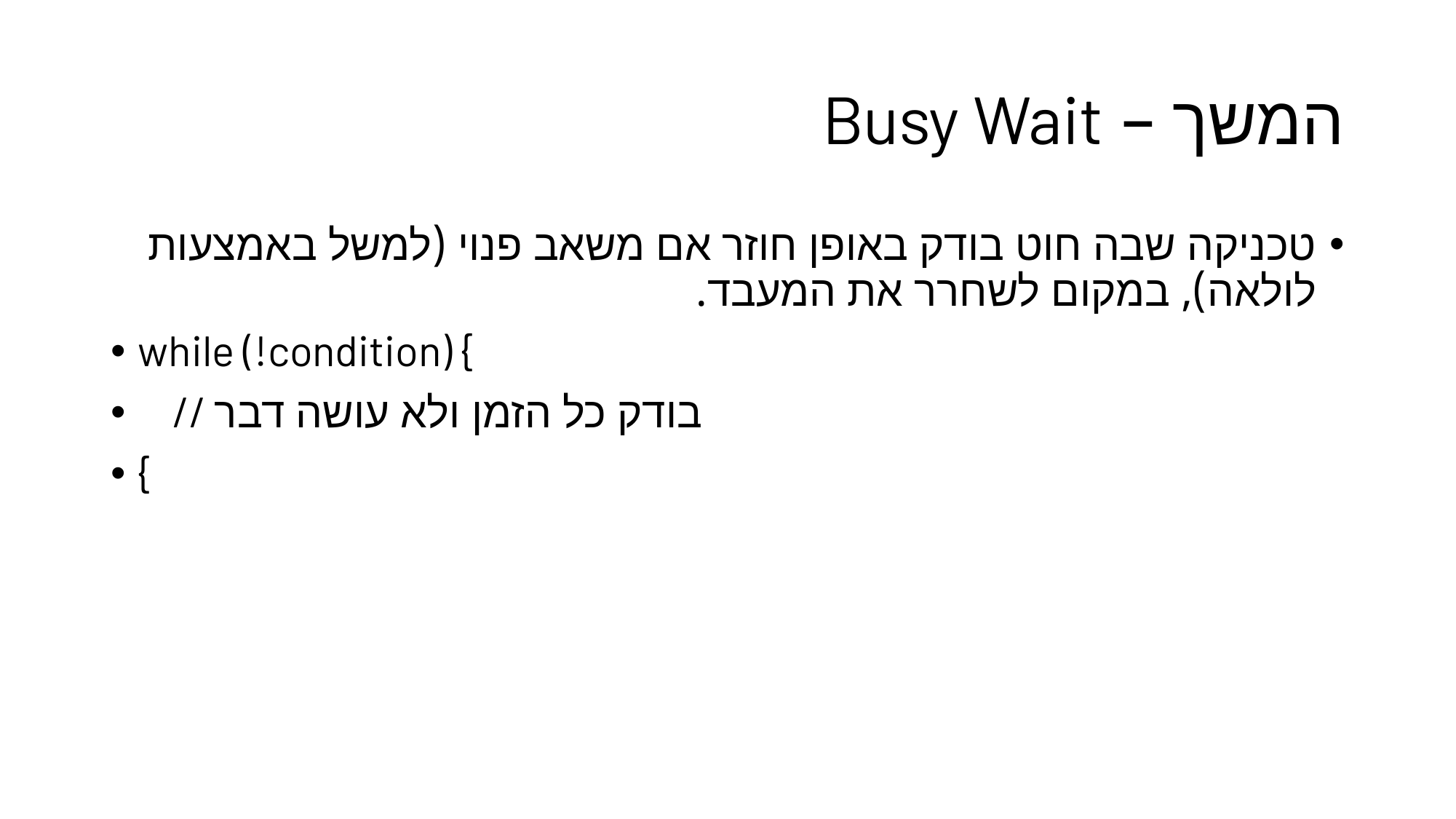

# המשך – Busy Wait
טכניקה שבה חוט בודק באופן חוזר אם משאב פנוי (למשל באמצעות לולאה), במקום לשחרר את המעבד.
while (!condition) {
    // בודק כל הזמן ולא עושה דבר
{